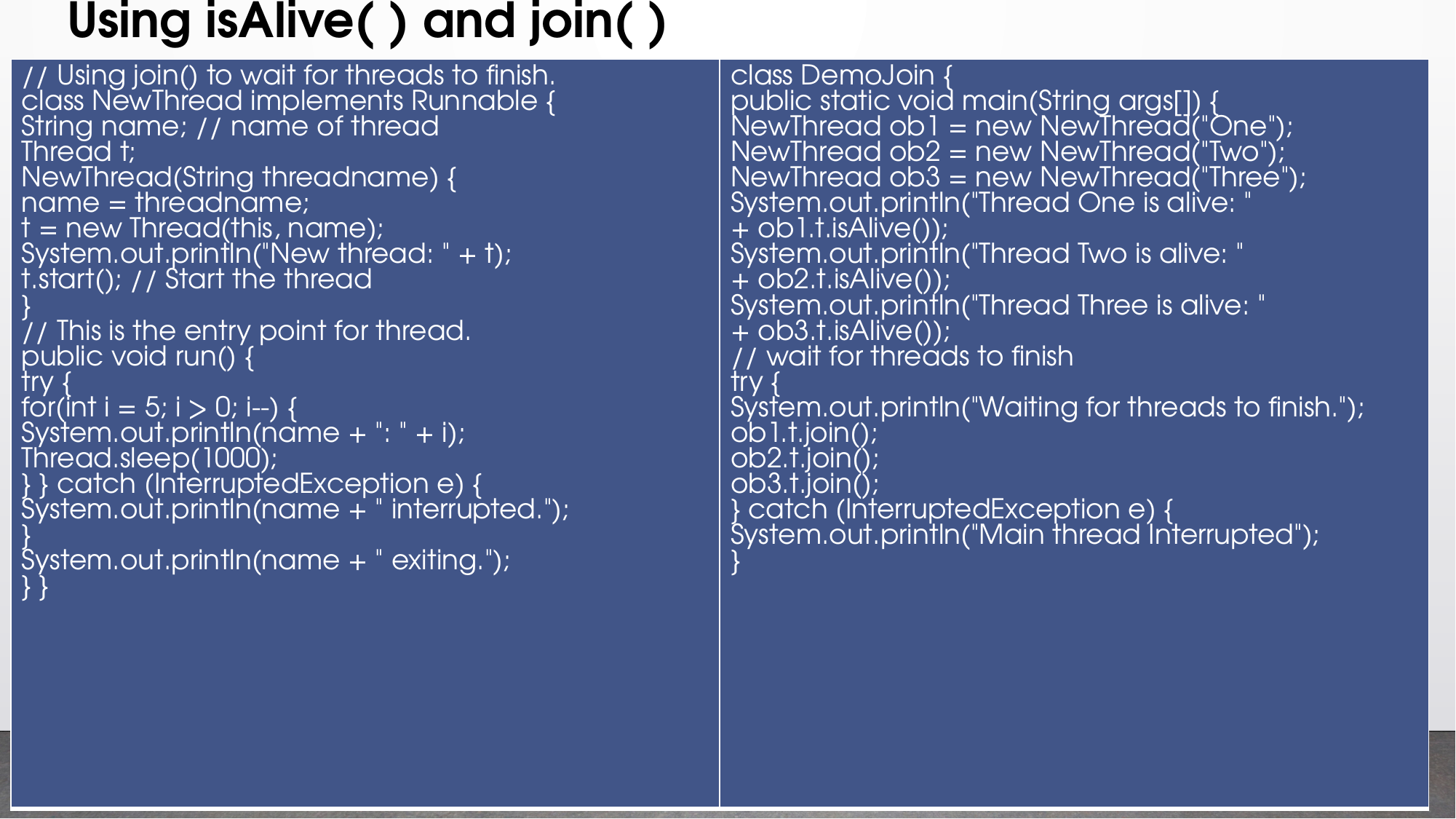

# Using isAlive( ) and join( )
| // Using join() to wait for threads to finish. class NewThread implements Runnable { String name; // name of thread Thread t; NewThread(String threadname) { name = threadname; t = new Thread(this, name); System.out.println("New thread: " + t); t.start(); // Start the thread } // This is the entry point for thread. public void run() { try { for(int i = 5; i > 0; i--) { System.out.println(name + ": " + i); Thread.sleep(1000); } } catch (InterruptedException e) { System.out.println(name + " interrupted."); } System.out.println(name + " exiting."); } } | class DemoJoin { public static void main(String args[]) { NewThread ob1 = new NewThread("One"); NewThread ob2 = new NewThread("Two"); NewThread ob3 = new NewThread("Three"); System.out.println("Thread One is alive: " + ob1.t.isAlive()); System.out.println("Thread Two is alive: " + ob2.t.isAlive()); System.out.println("Thread Three is alive: " + ob3.t.isAlive()); // wait for threads to finish try { System.out.println("Waiting for threads to finish."); ob1.t.join(); ob2.t.join(); ob3.t.join(); } catch (InterruptedException e) { System.out.println("Main thread Interrupted"); } |
| --- | --- |